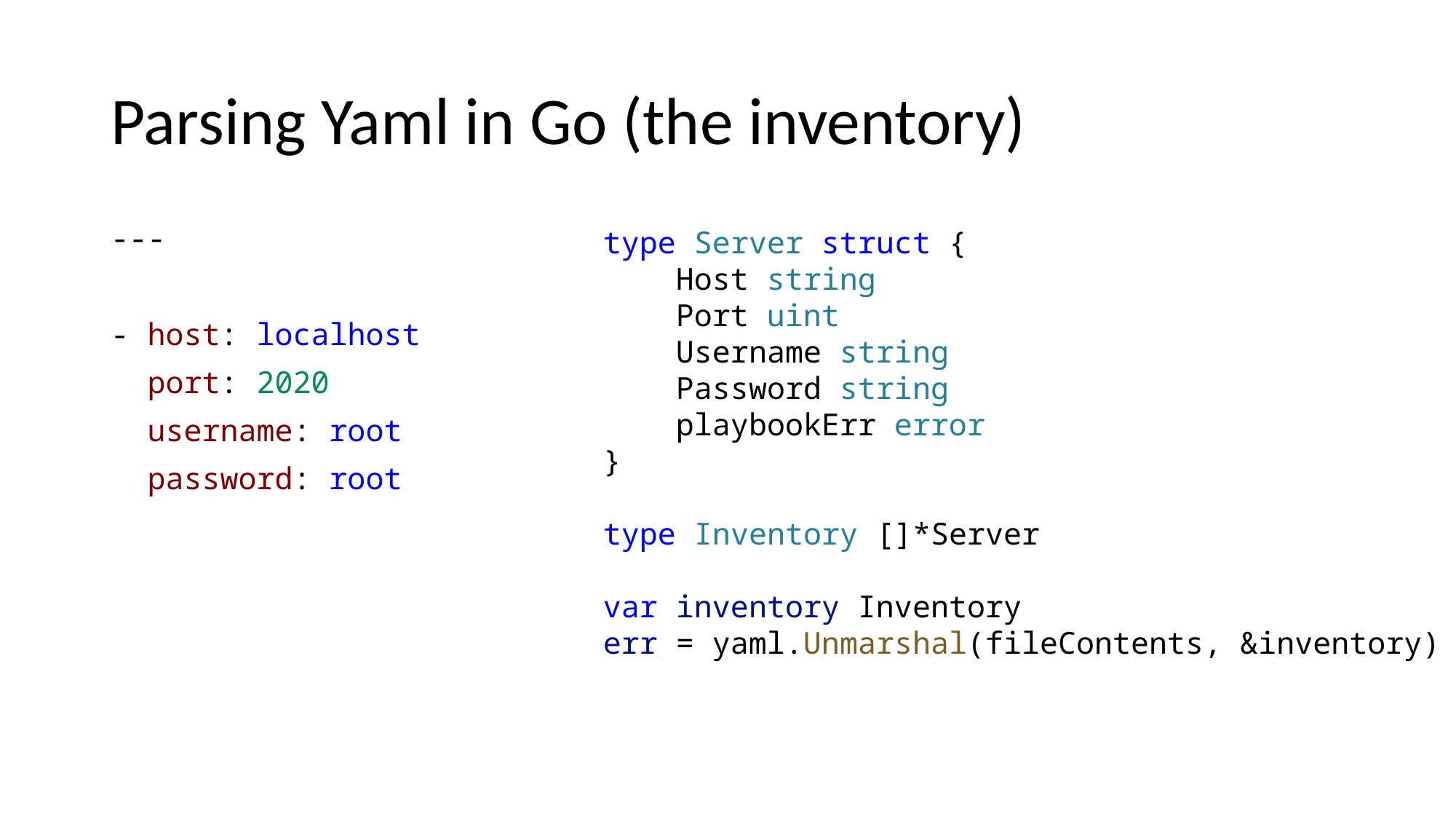

# Parsing Yaml in Go (the inventory)
---

- host: localhost
  port: 2020
  username: root
  password: root

type Server struct {
    Host string
    Port uint
    Username string
    Password string
    playbookErr error
}
type Inventory []*Server
var inventory Inventory
err = yaml.Unmarshal(fileContents, &inventory)